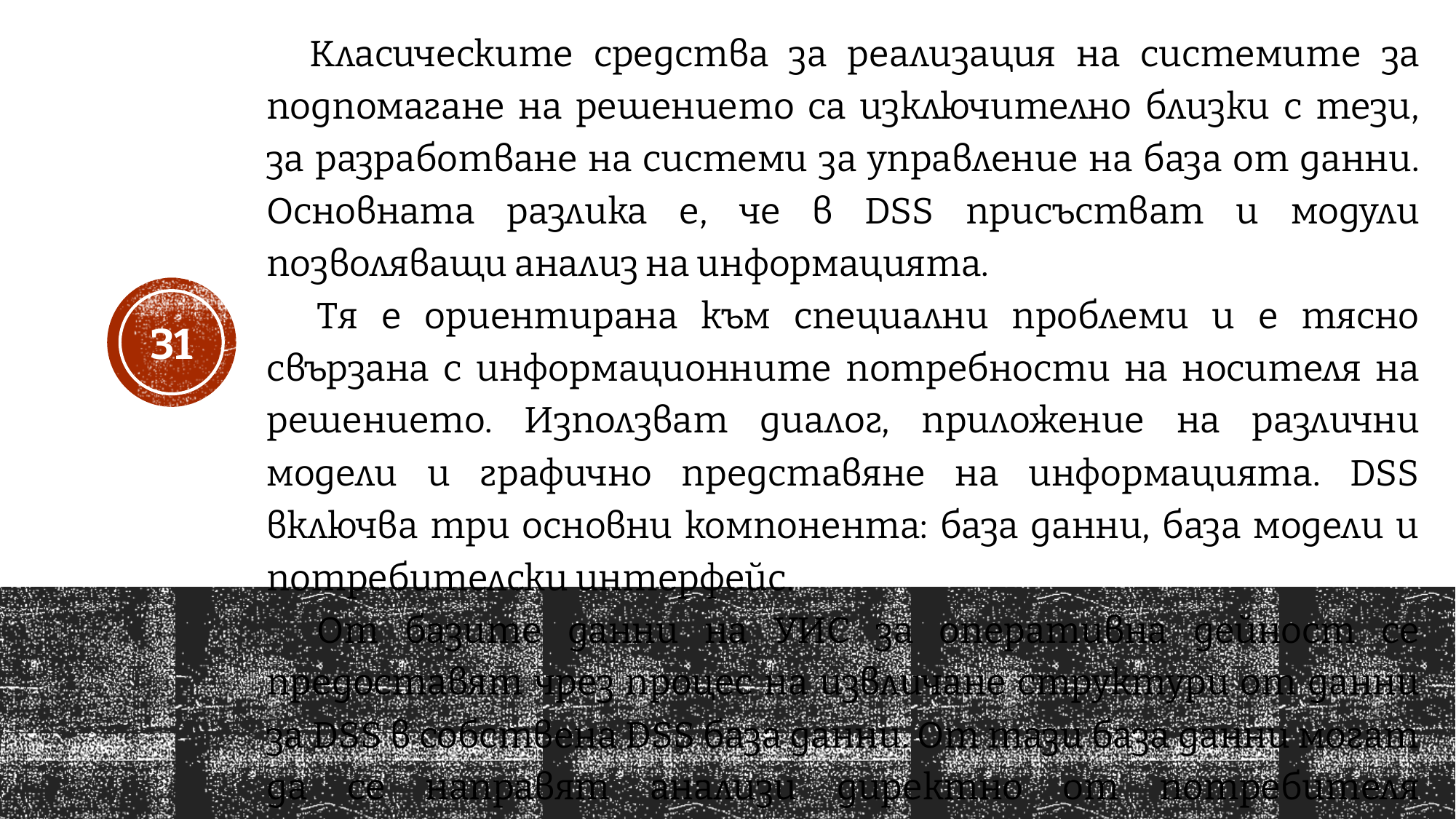

Класическите средства за реализация на системите за подпомагане на решението са изключително близки с тези, за разработване на системи за управление на база от данни. Основната разлика е, че в DSS присъстват и модули позволяващи анализ на информацията.
 Тя е ориентирана към специални проблеми и е тясно свързана с информационните потребности на носителя на решението. Използват диалог, приложение на различни модели и графично представяне на информацията. DSS включва три основни компонента: база данни, база модели и потребителски интерфейс.
 От базите данни на УИС за оперативна дейност се предоставят чрез процес на извличане структури от данни за DSS в собствена DSS база данни. От тази база данни могат да се направят анализи директно от потребителя (мениджъра).
31